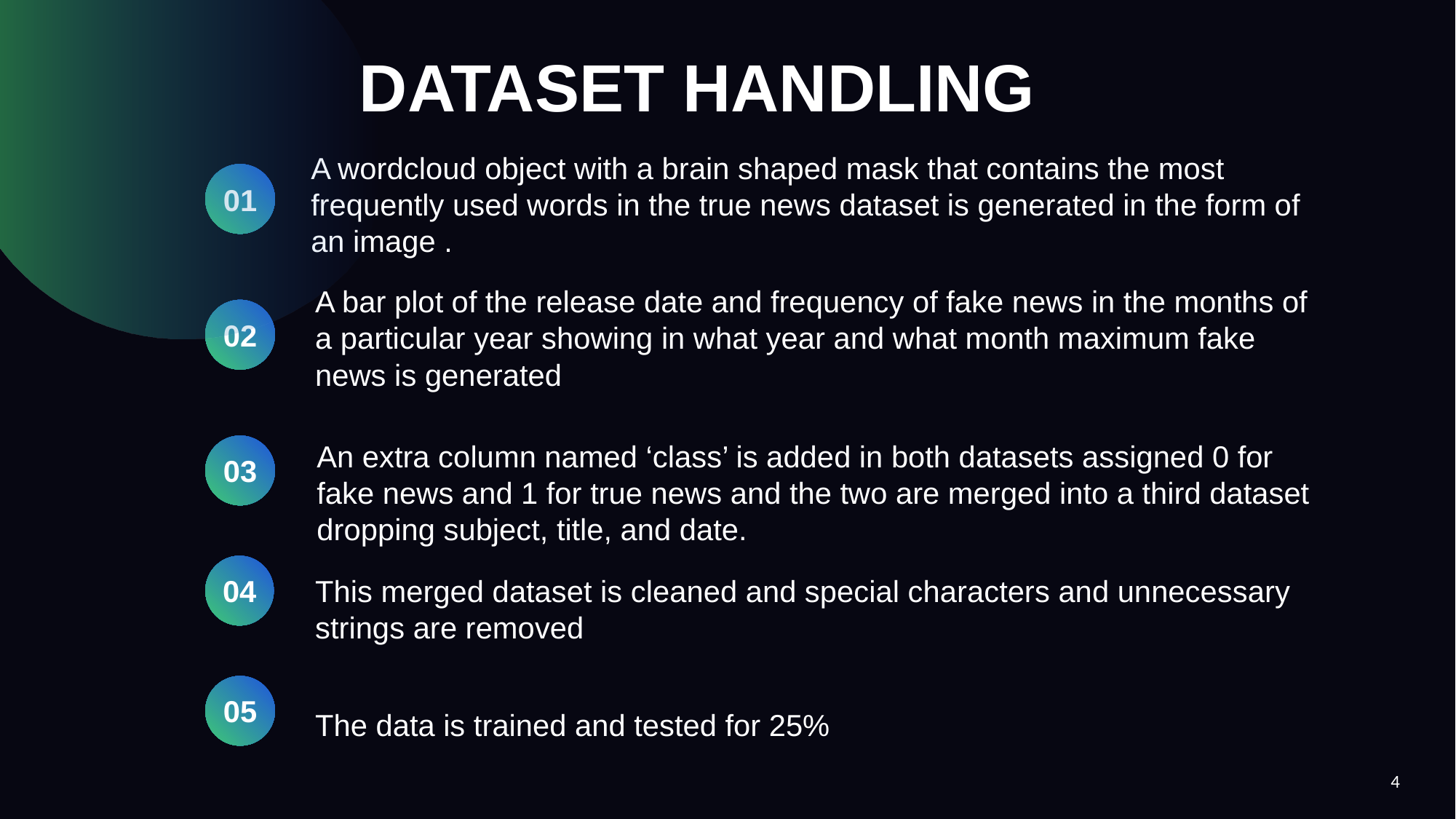

# DATASET HANDLING
A wordcloud object with a brain shaped mask that contains the most frequently used words in the true news dataset is generated in the form of an image .
01
02
A bar plot of the release date and frequency of fake news in the months of a particular year showing in what year and what month maximum fake news is generated
03
An extra column named ‘class’ is added in both datasets assigned 0 for fake news and 1 for true news and the two are merged into a third dataset dropping subject, title, and date.
04
This merged dataset is cleaned and special characters and unnecessary strings are removed
05
The data is trained and tested for 25%
4